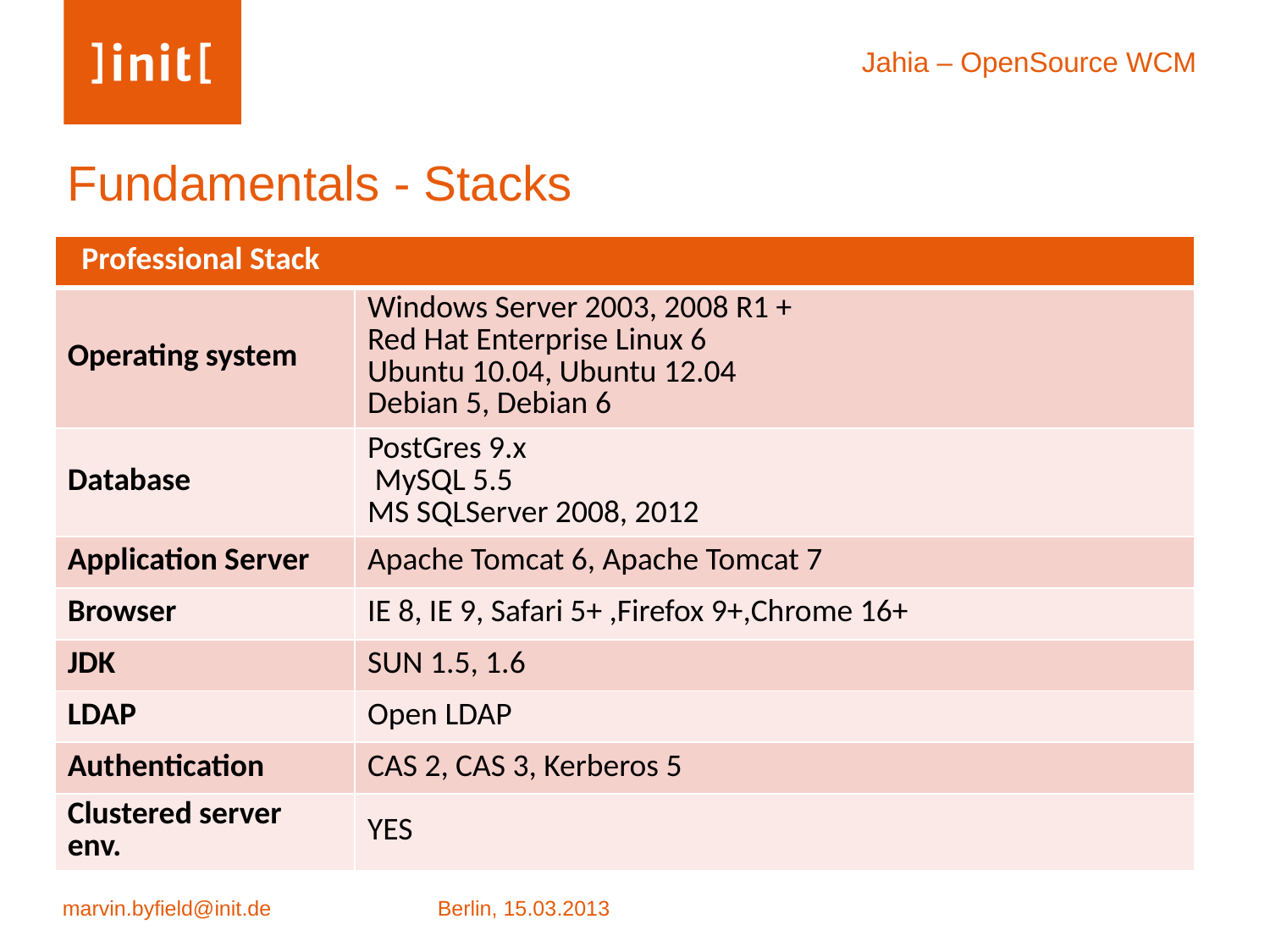

# Fundamentals - Stacks
| Professional Stack |  |
| --- | --- |
| Operating system | Windows Server 2003, 2008 R1 + Red Hat Enterprise Linux 6 Ubuntu 10.04, Ubuntu 12.04 Debian 5, Debian 6 |
| Database | PostGres 9.x  MySQL 5.5 MS SQLServer 2008, 2012 |
| Application Server | Apache Tomcat 6, Apache Tomcat 7 |
| Browser | IE 8, IE 9, Safari 5+ ,Firefox 9+,Chrome 16+ |
| JDK | SUN 1.5, 1.6 |
| LDAP | Open LDAP |
| Authentication | CAS 2, CAS 3, Kerberos 5 |
| Clustered server env. | YES |

Berlin, 15.03.2013
marvin.byfield@init.de